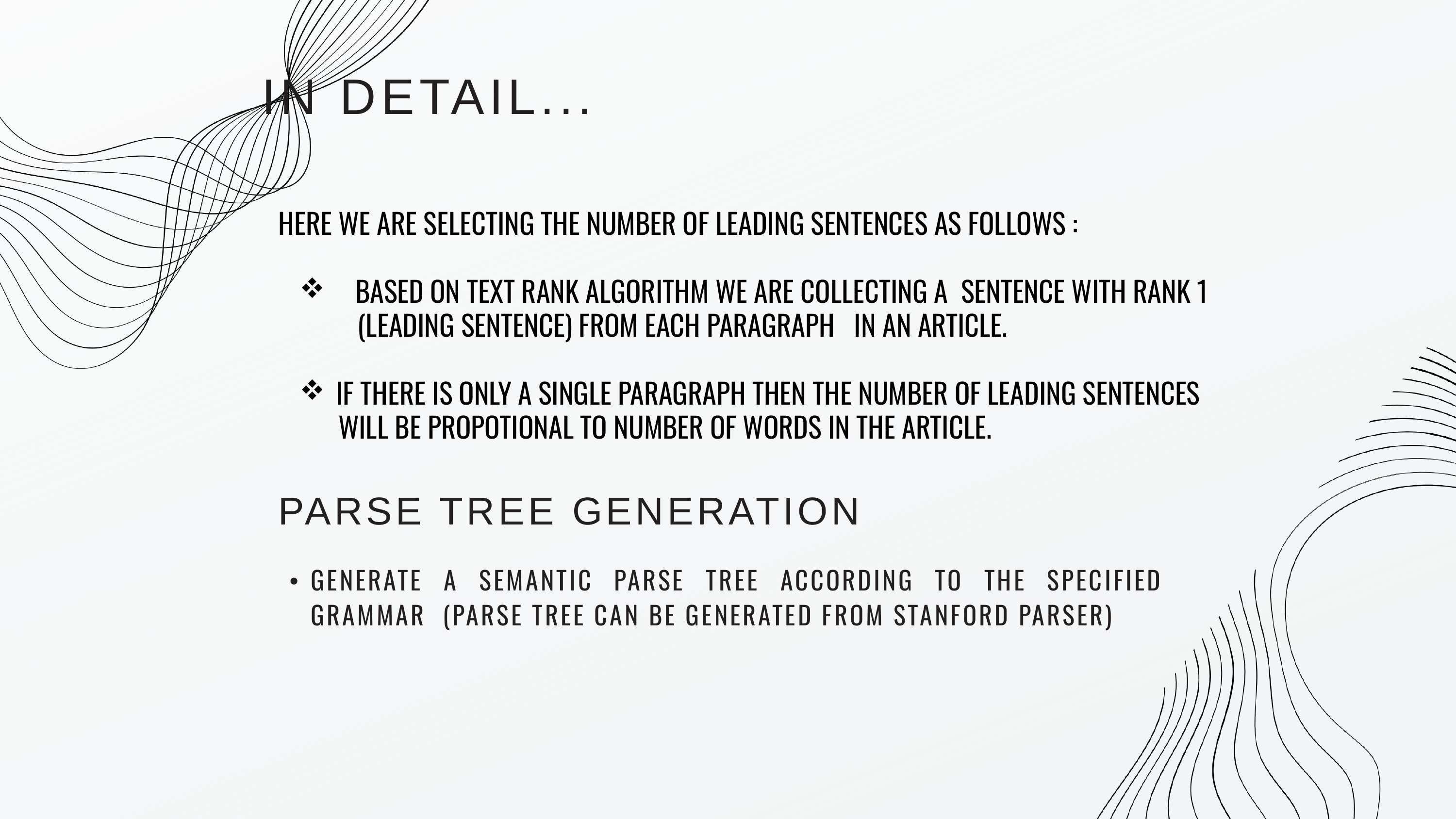

IN DETAIL...

        HERE WE ARE SELECTING THE NUMBER OF LEADING SENTENCES AS FOLLOWS :

   BASED ON TEXT RANK ALGORITHM WE ARE COLLECTING A  SENTENCE WITH RANK 1
         (LEADING SENTENCE) FROM EACH PARAGRAPH   IN AN ARTICLE.

IF THERE IS ONLY A SINGLE PARAGRAPH THEN THE NUMBER OF LEADING SENTENCES
      WILL BE PROPOTIONAL TO NUMBER OF WORDS IN THE ARTICLE.
PARSE TREE GENERATION
GENERATE A SEMANTIC PARSE TREE ACCORDING TO THE SPECIFIED GRAMMAR  (PARSE TREE CAN BE GENERATED FROM STANFORD PARSER)